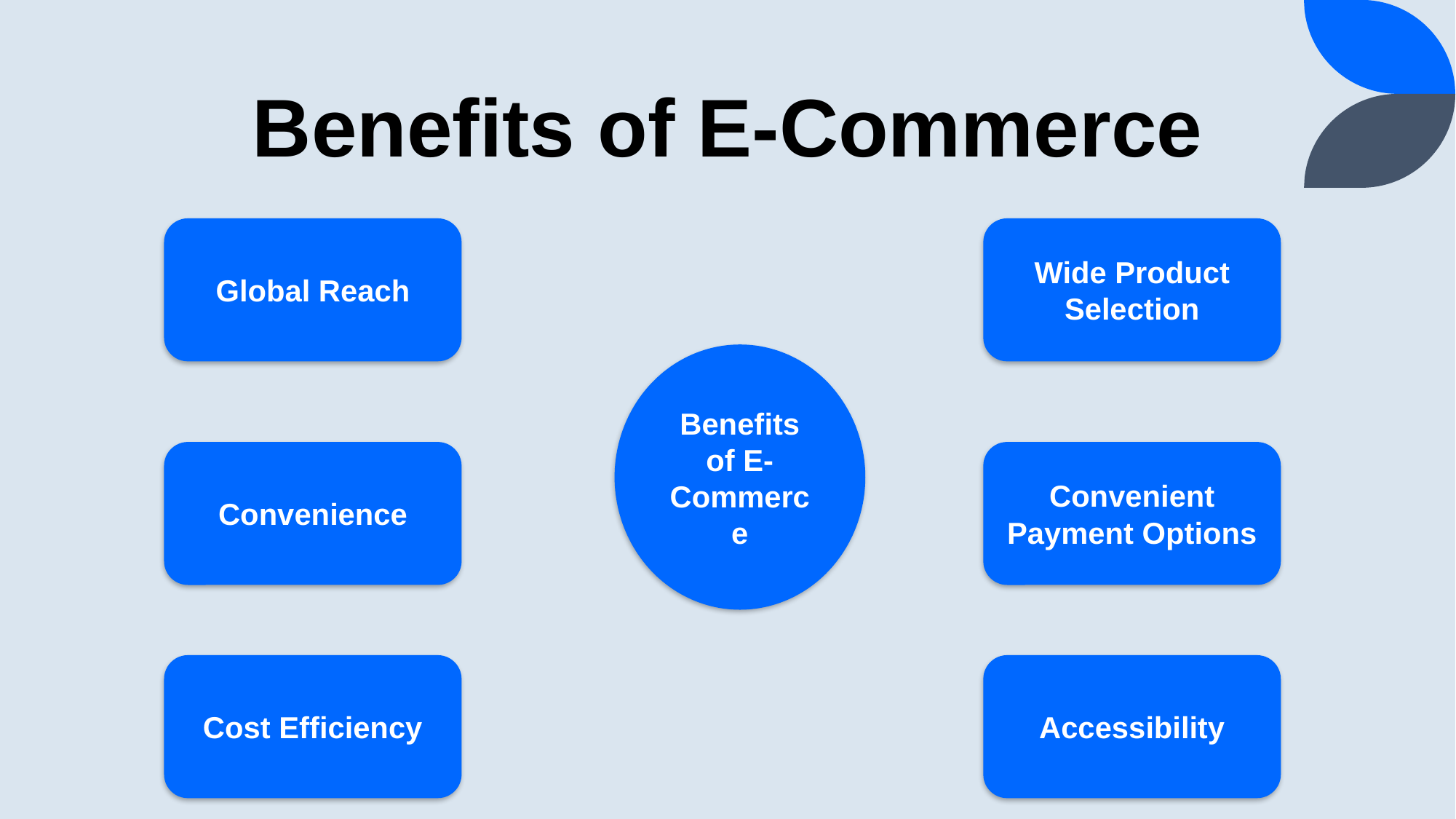

# Benefits of E-Commerce
Global Reach
Wide Product Selection
Benefits of E-Commerce
Convenience
Convenient Payment Options
Cost Efficiency
Accessibility